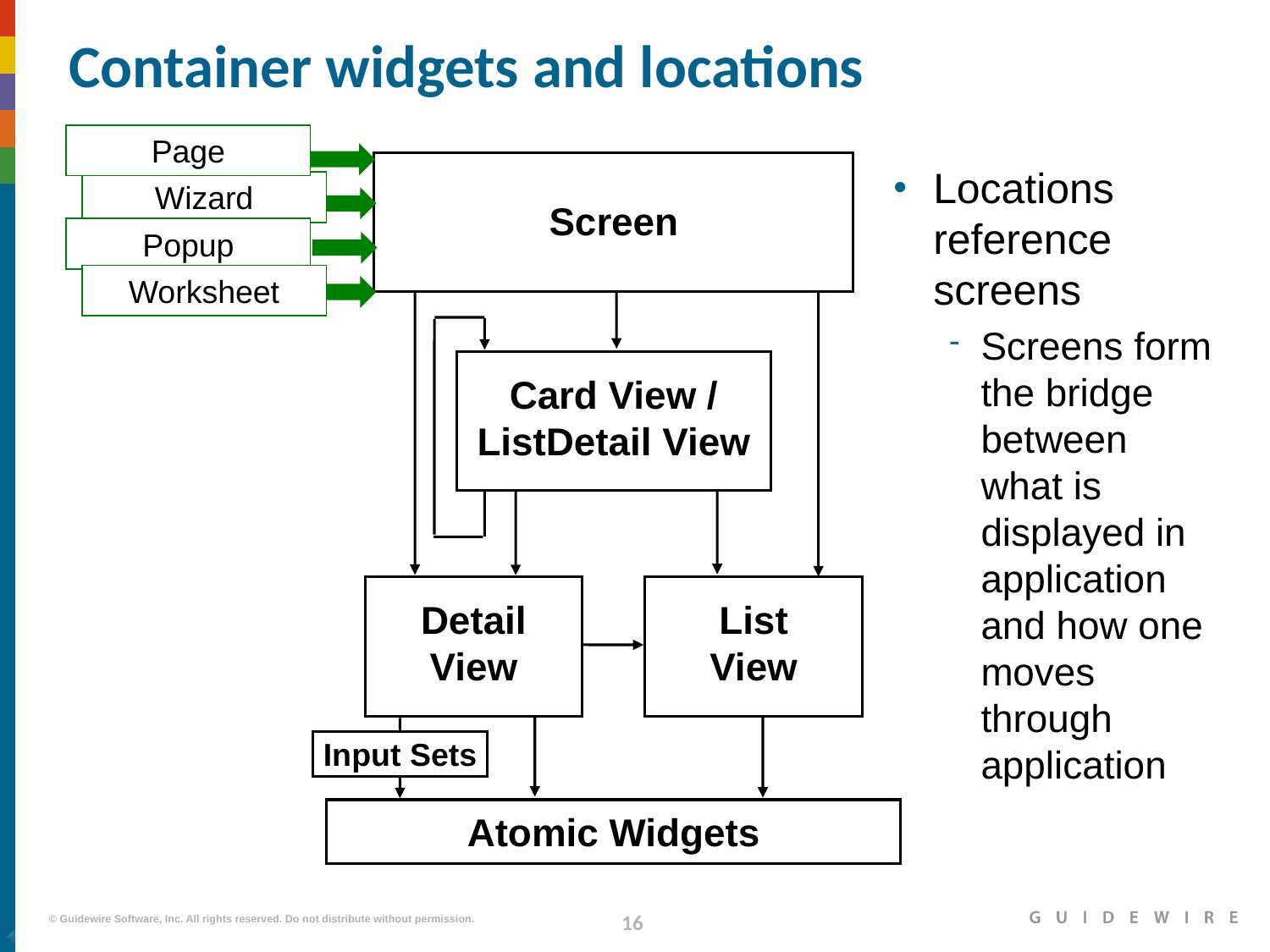

# Container widgets and locations
Page

Locations reference screens
Screens form the bridge between what is displayed in application and how one moves through application
Wizard

Screen
Popup

Worksheet

Card View / ListDetail View

Detail
View
List
View

Input Sets

Atomic Widgets